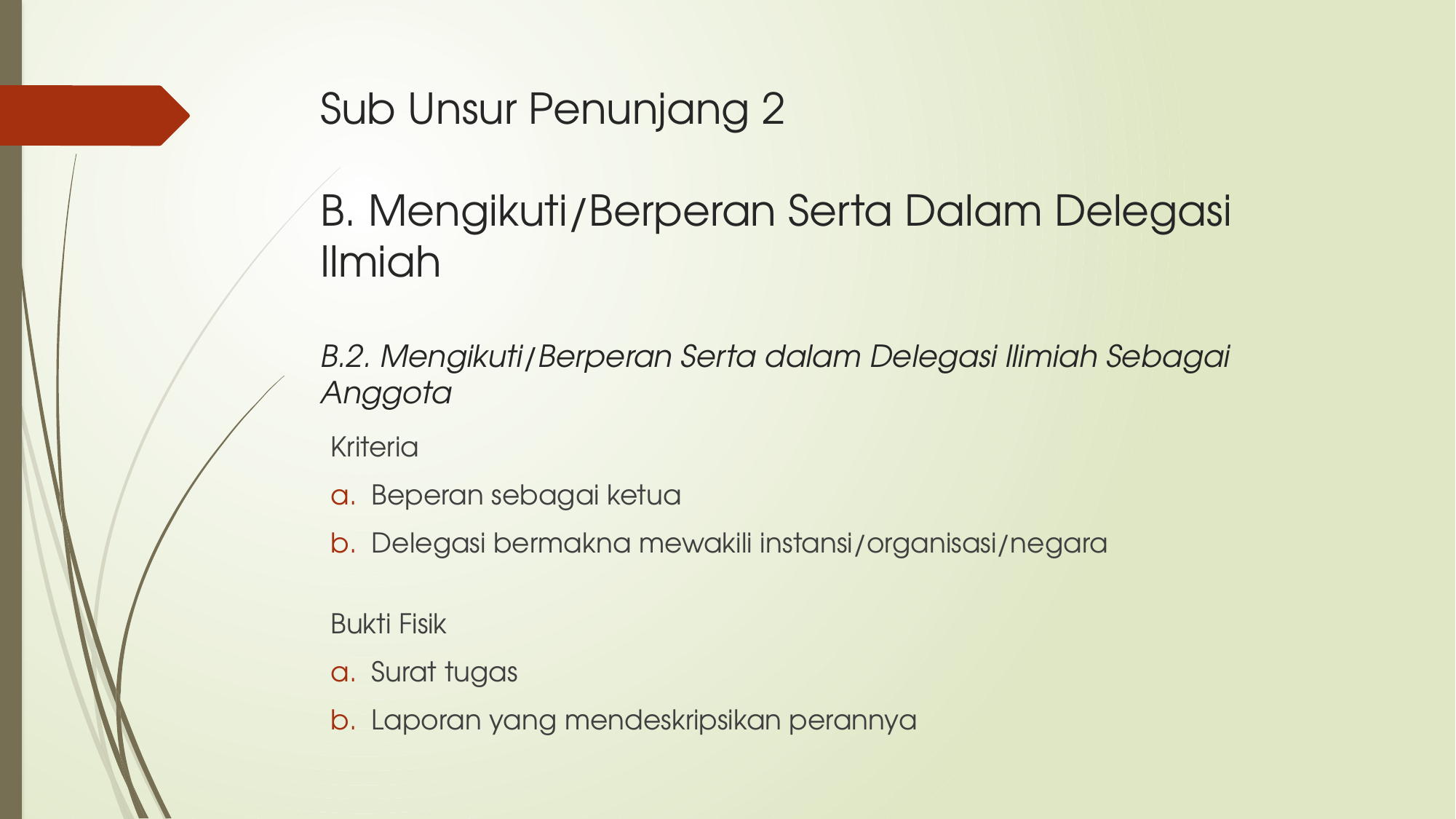

# Sub Unsur Penunjang 2 B. Mengikuti/Berperan Serta Dalam Delegasi Ilmiah B.2. Mengikuti/Berperan Serta dalam Delegasi Ilimiah Sebagai Anggota
Kriteria
Beperan sebagai ketua
Delegasi bermakna mewakili instansi/organisasi/negara
Bukti Fisik
Surat tugas
Laporan yang mendeskripsikan perannya